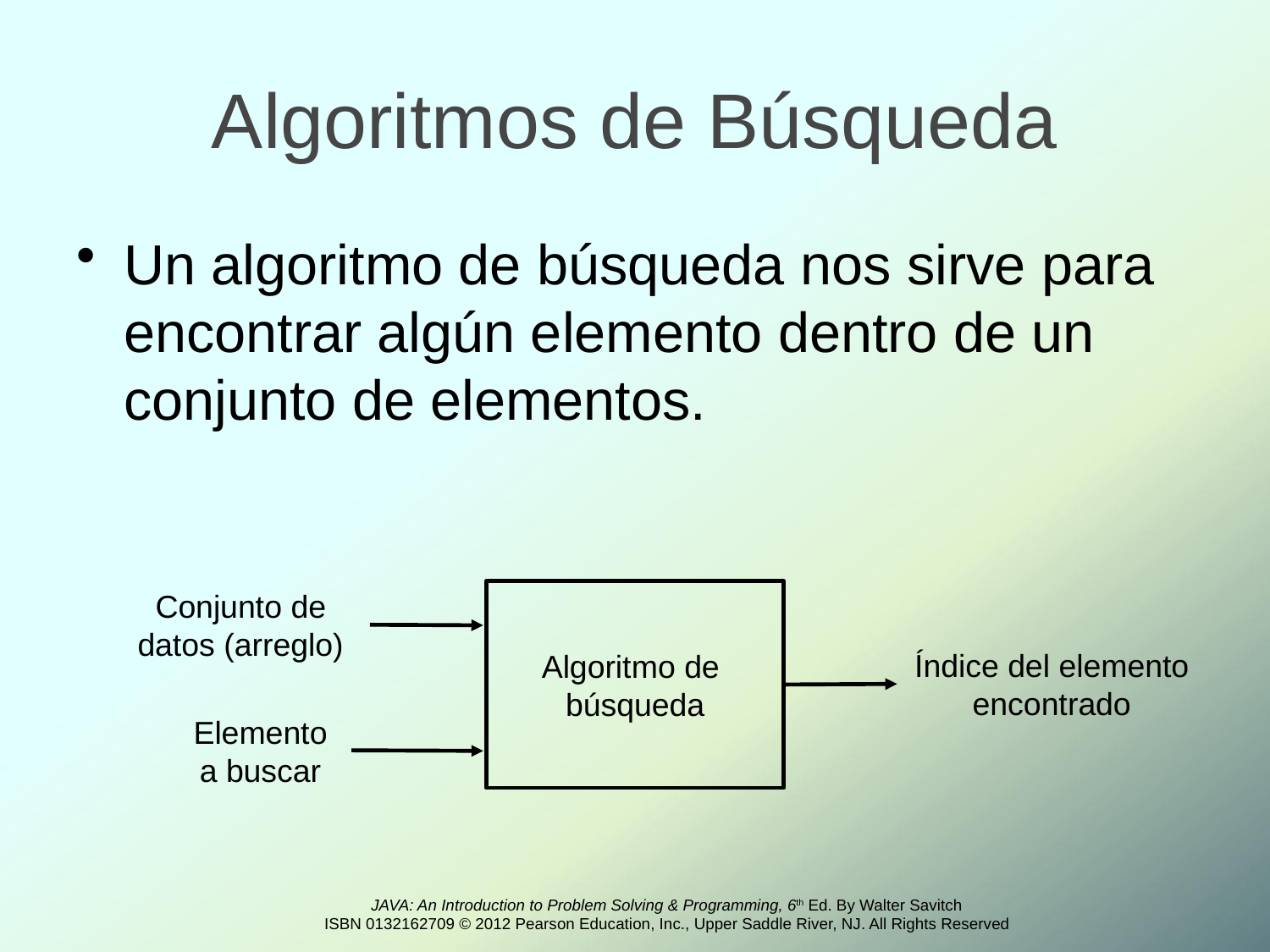

# Algoritmos de Búsqueda
Un algoritmo de búsqueda nos sirve para encontrar algún elemento dentro de un conjunto de elementos.
Conjunto de datos (arreglo)
Algoritmo de
búsqueda
Índice del elemento encontrado
Elemento a buscar